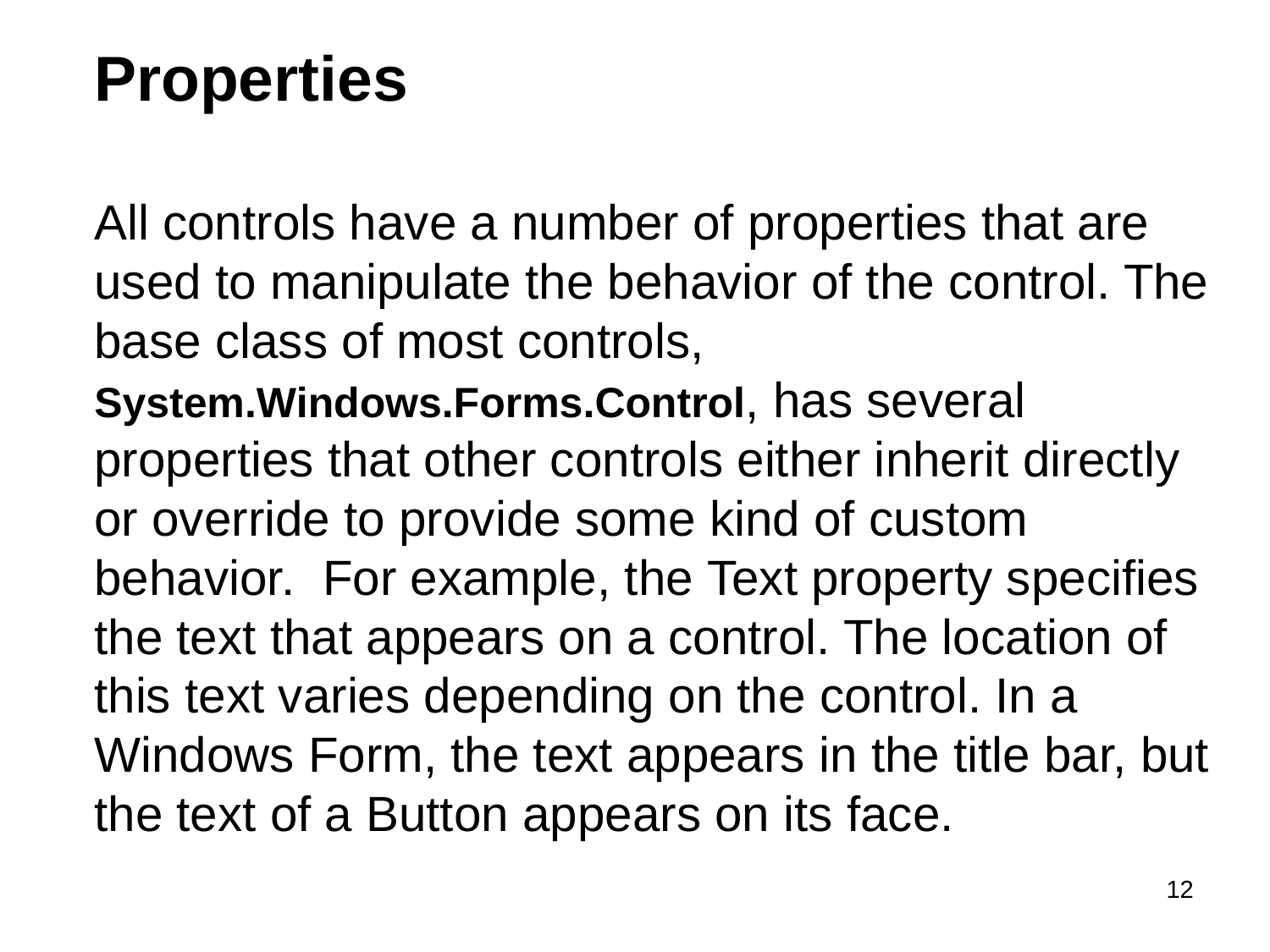

Properties

All controls have a number of properties that are used to manipulate the behavior of the control. The base class of most controls, System.Windows.Forms.Control, has several properties that other controls either inherit directly or override to provide some kind of custom behavior.  For example, the Text property specifies the text that appears on a control. The location of this text varies depending on the control. In a Windows Form, the text appears in the title bar, but the text of a Button appears on its face.

12